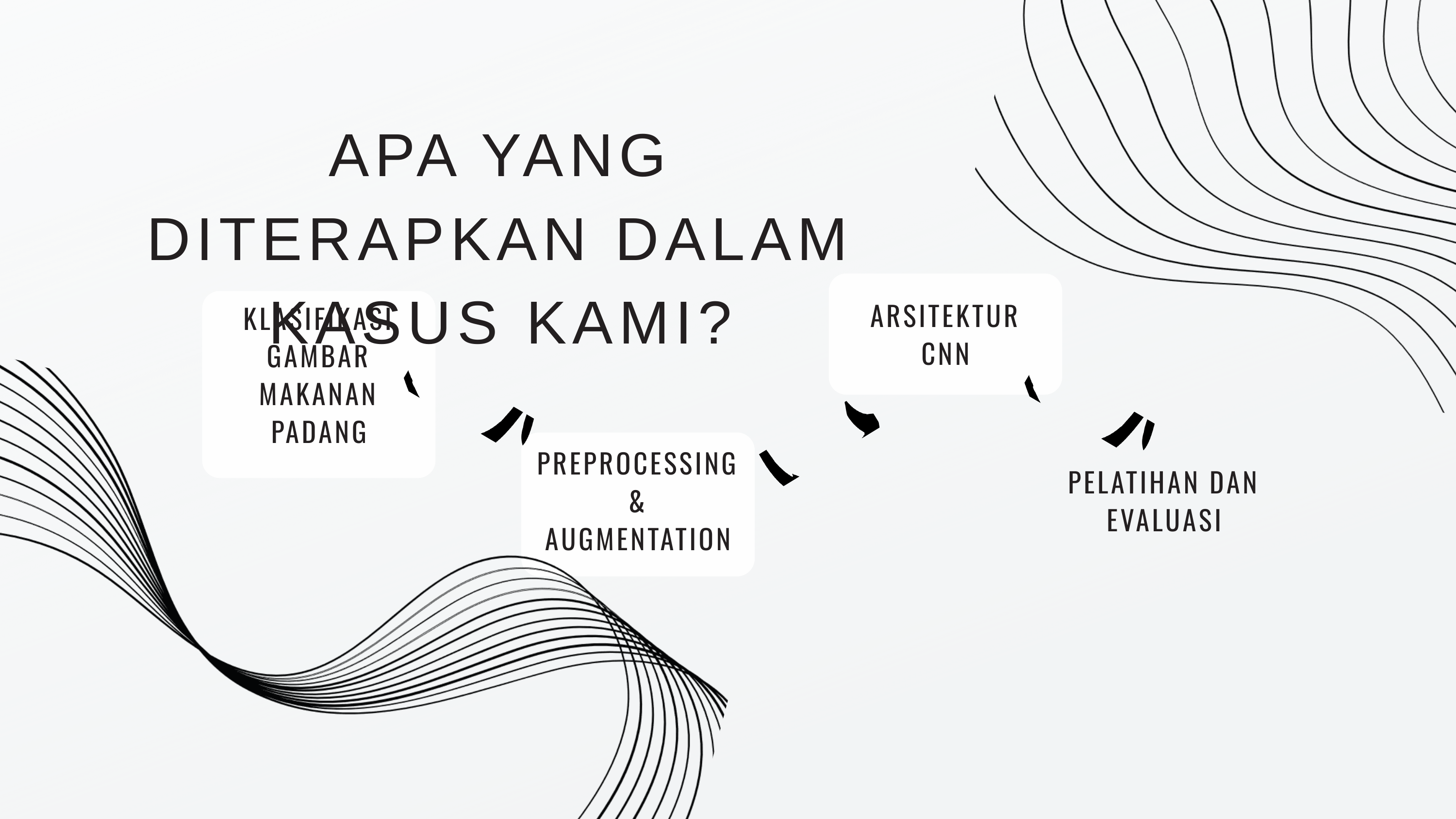

APA YANG DITERAPKAN DALAM KASUS KAMI?

ARSITEKTUR CNN
KLASIFIKASI GAMBAR MAKANAN PADANG

PREPROCESSING & AUGMENTATION
PELATIHAN DAN EVALUASI